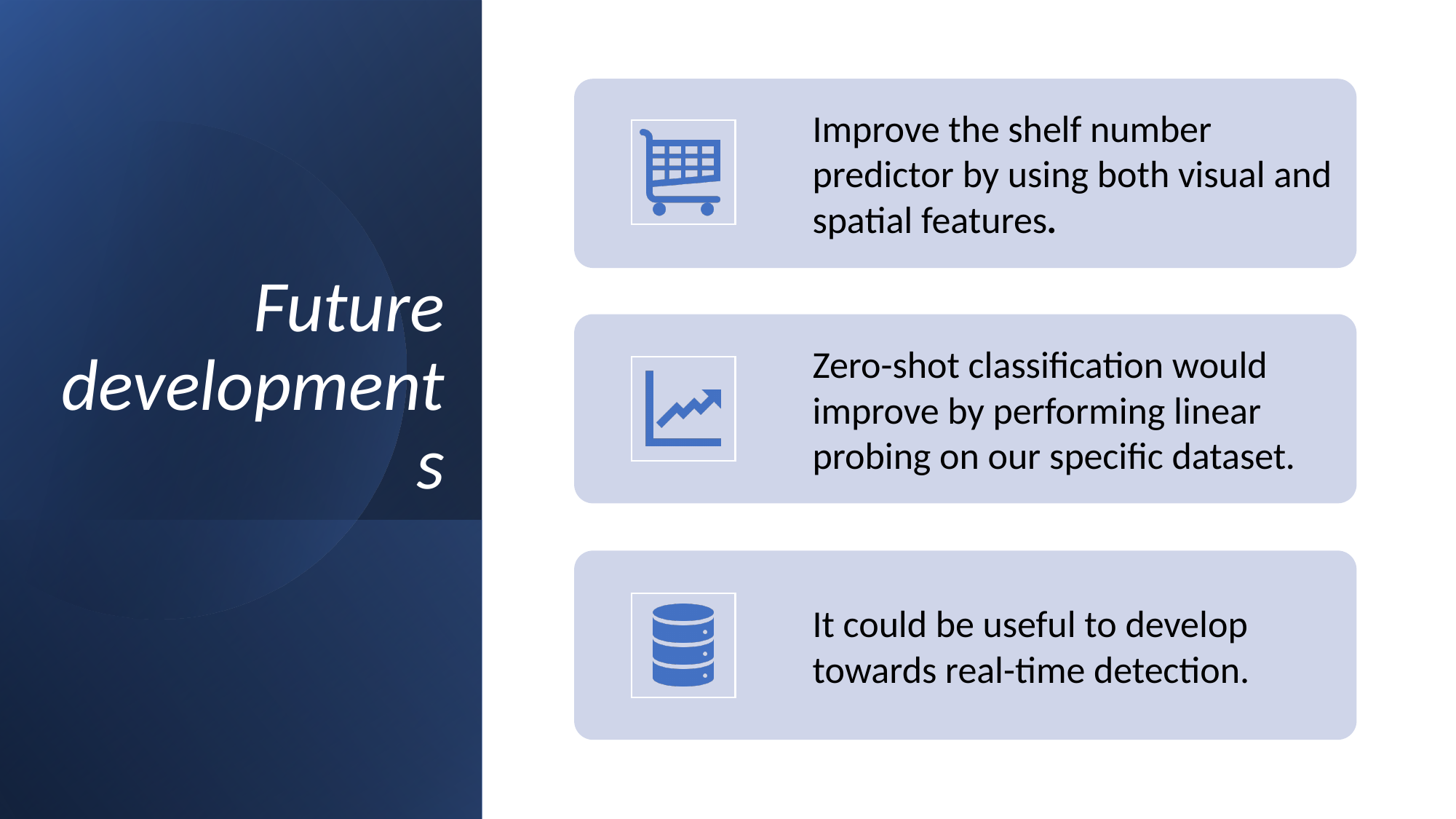

Improve the shelf number predictor by using both visual and spatial features.
Zero-shot classification would improve by performing linear probing on our specific dataset.
It could be useful to develop towards real-time detection.
# Future developments